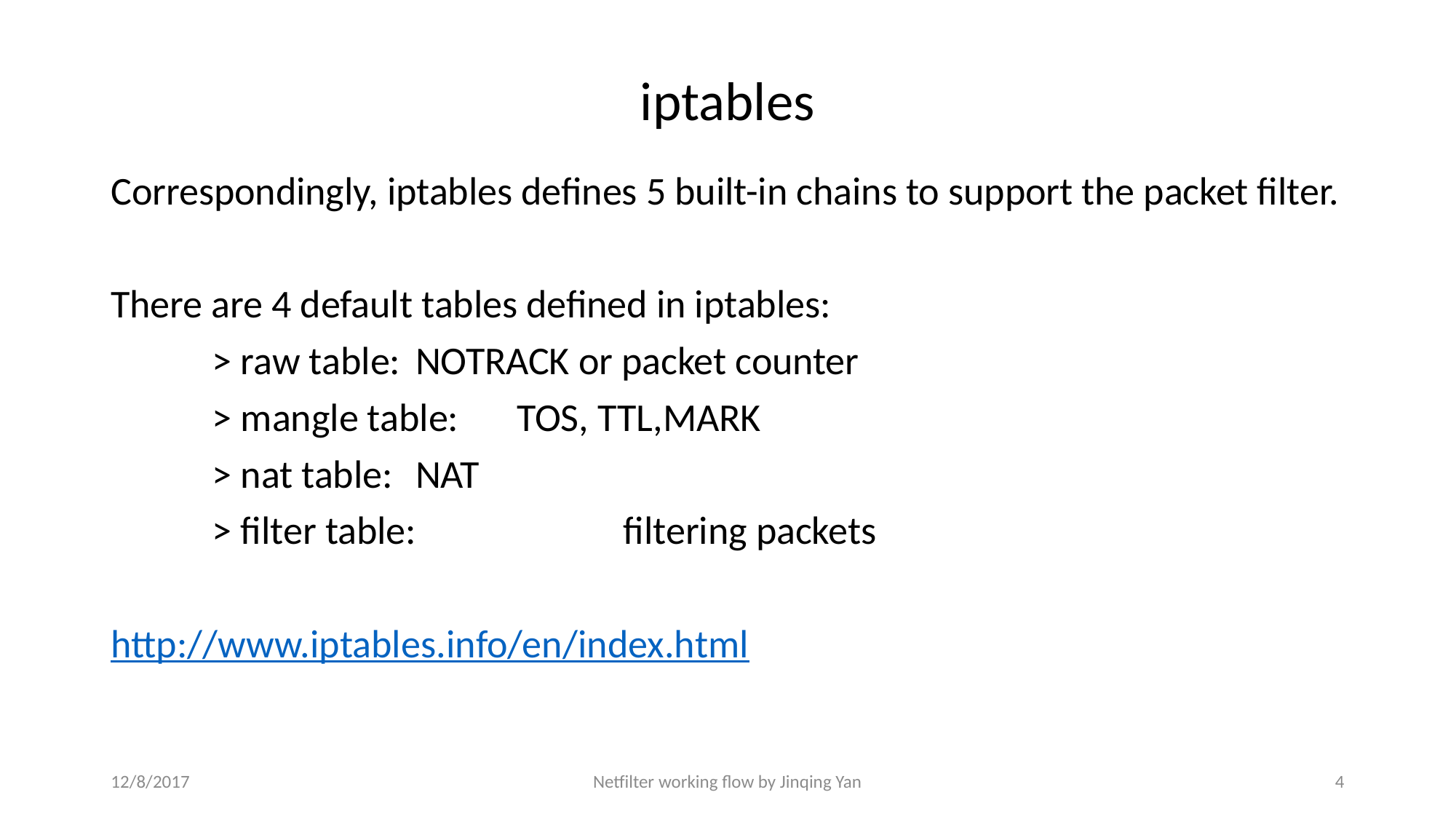

# iptables
Correspondingly, iptables defines 5 built-in chains to support the packet filter.

There are 4 default tables defined in iptables:
	> raw table: 		NOTRACK or packet counter
	> mangle table:	TOS, TTL,MARK
	> nat table:		NAT
	> filter table:	            filtering packets

http://www.iptables.info/en/index.html

12/8/2017
Netfilter working flow by Jinqing Yan
4